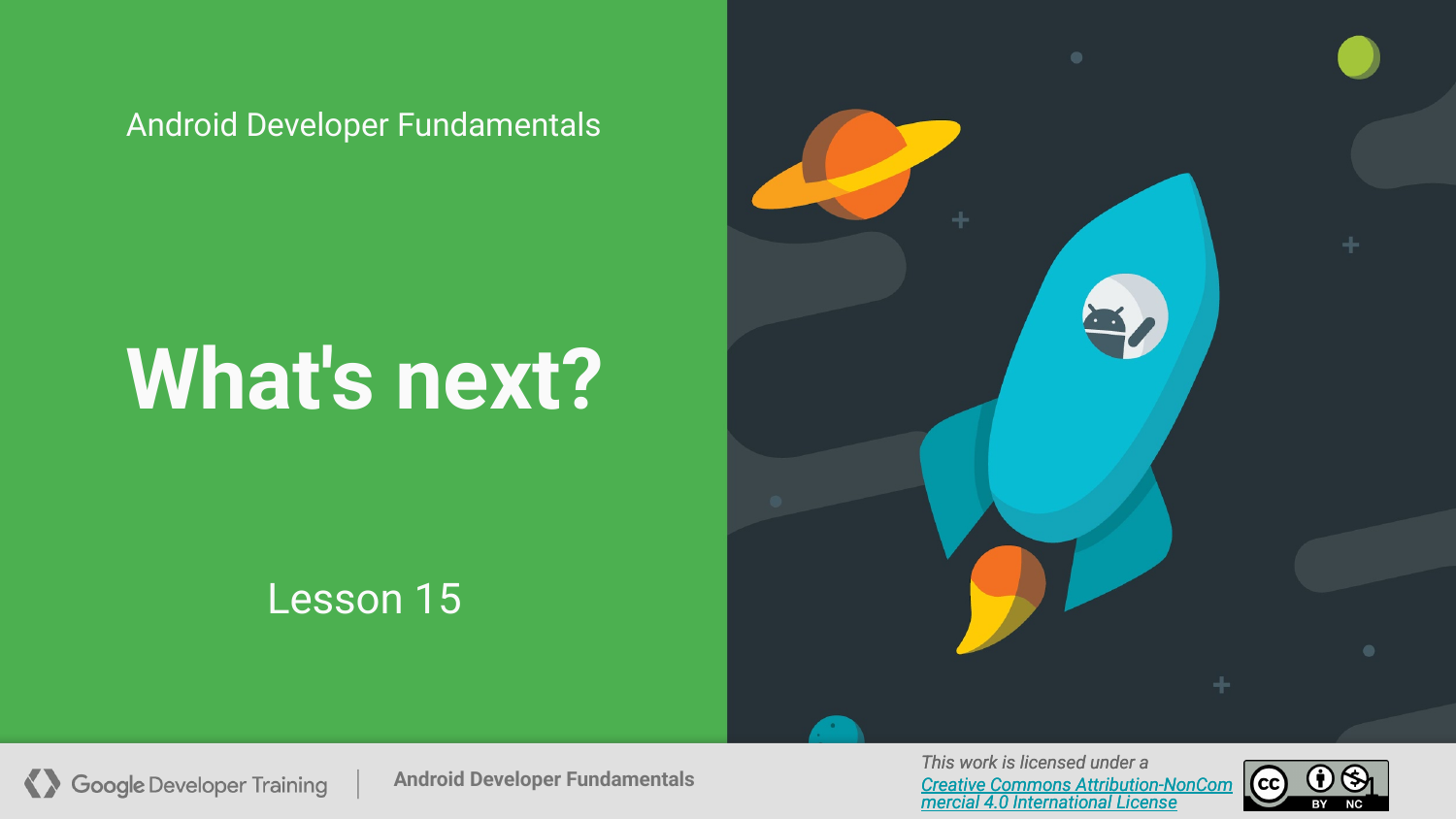

Android Developer Fundamentals
# What's next?

Lesson 15
This work is licensed under a Creative Commons Attribution-NonCommercial 4.0 International License
1
1
1